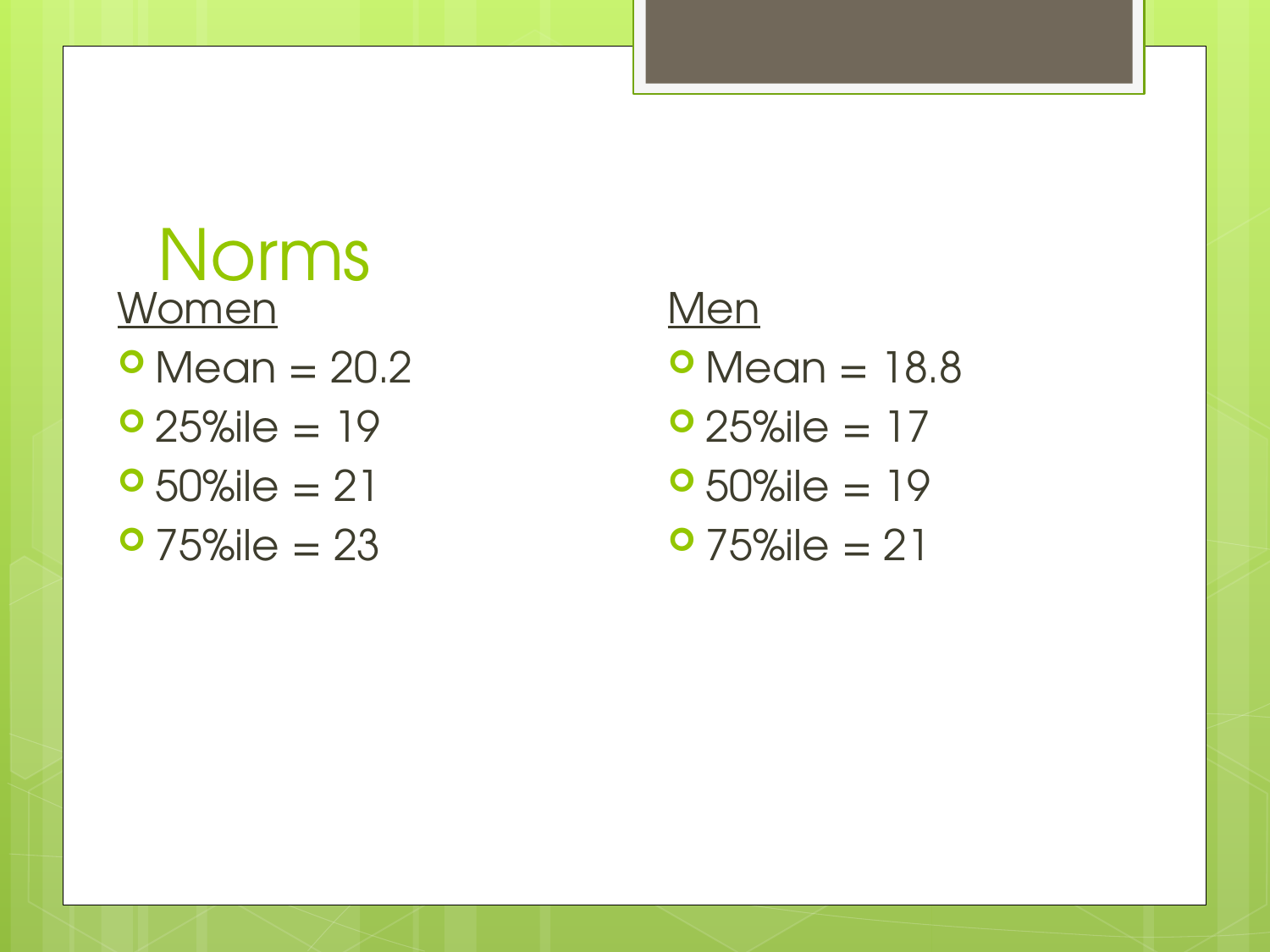

# Norms
Women
Mean = 20.2
25%ile = 19
50%ile = 21
75%ile = 23
Men
Mean = 18.8
25%ile = 17
50%ile = 19
75%ile = 21